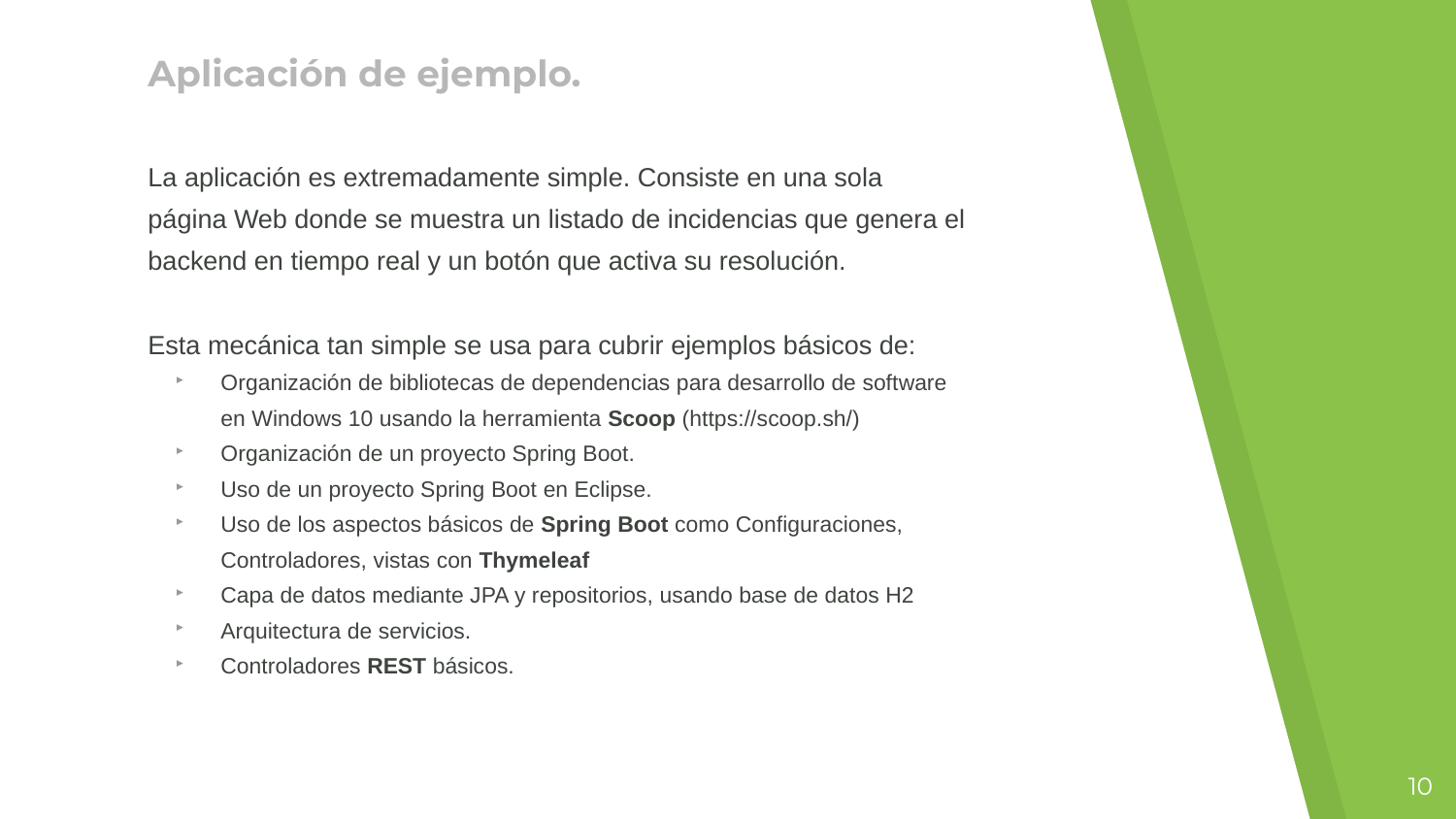

Aplicación de ejemplo.

La aplicación es extremadamente simple. Consiste en una sola página Web donde se muestra un listado de incidencias que genera el backend en tiempo real y un botón que activa su resolución.

Esta mecánica tan simple se usa para cubrir ejemplos básicos de:
Organización de bibliotecas de dependencias para desarrollo de software en Windows 10 usando la herramienta Scoop (https://scoop.sh/)
Organización de un proyecto Spring Boot.
Uso de un proyecto Spring Boot en Eclipse.
Uso de los aspectos básicos de Spring Boot como Configuraciones, Controladores, vistas con Thymeleaf
Capa de datos mediante JPA y repositorios, usando base de datos H2
Arquitectura de servicios.
Controladores REST básicos.

10